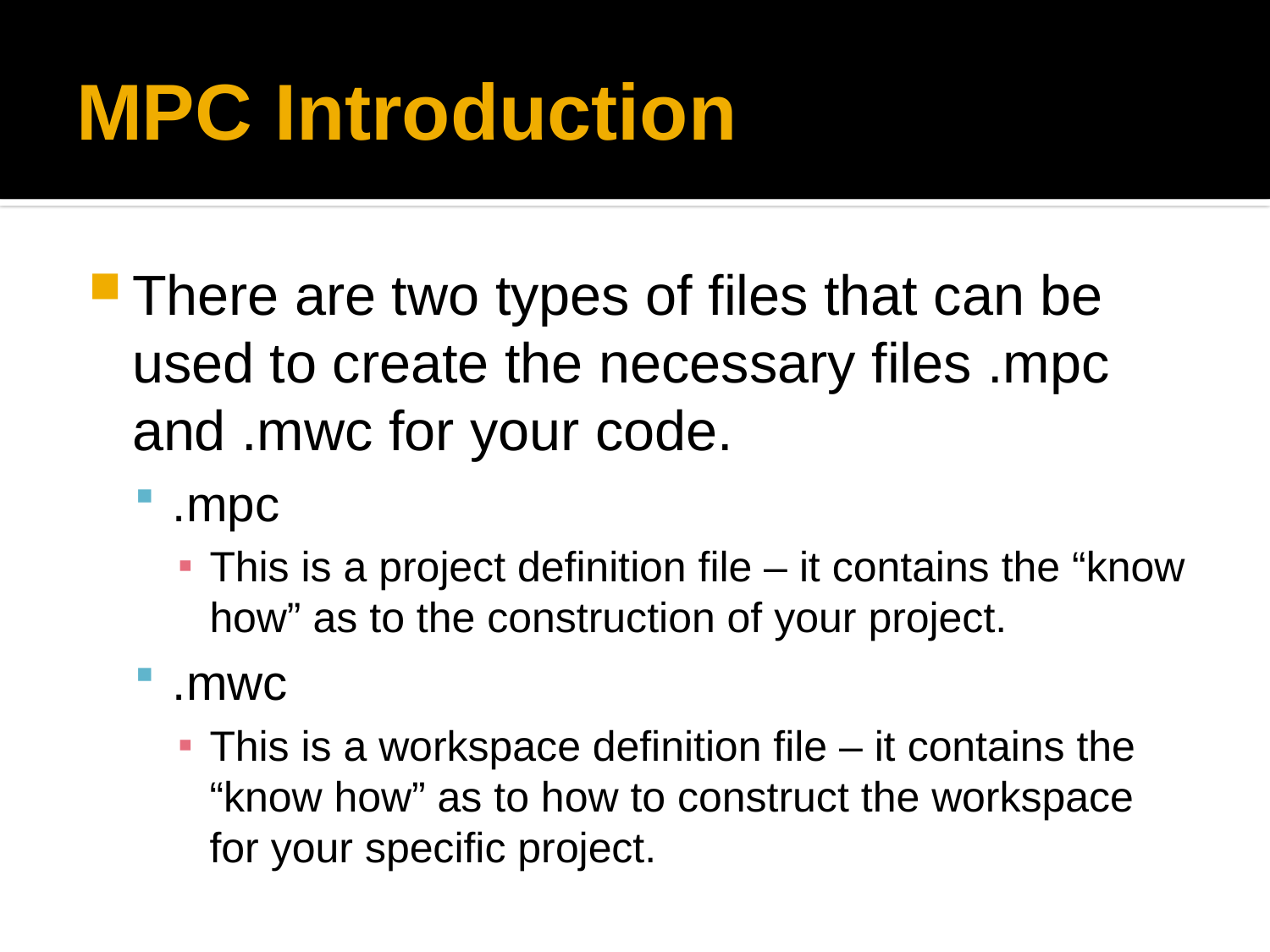

# MPC Introduction
There are two types of files that can be used to create the necessary files .mpc and .mwc for your code.
.mpc
This is a project definition file – it contains the “know how” as to the construction of your project.
.mwc
This is a workspace definition file – it contains the “know how” as to how to construct the workspace for your specific project.